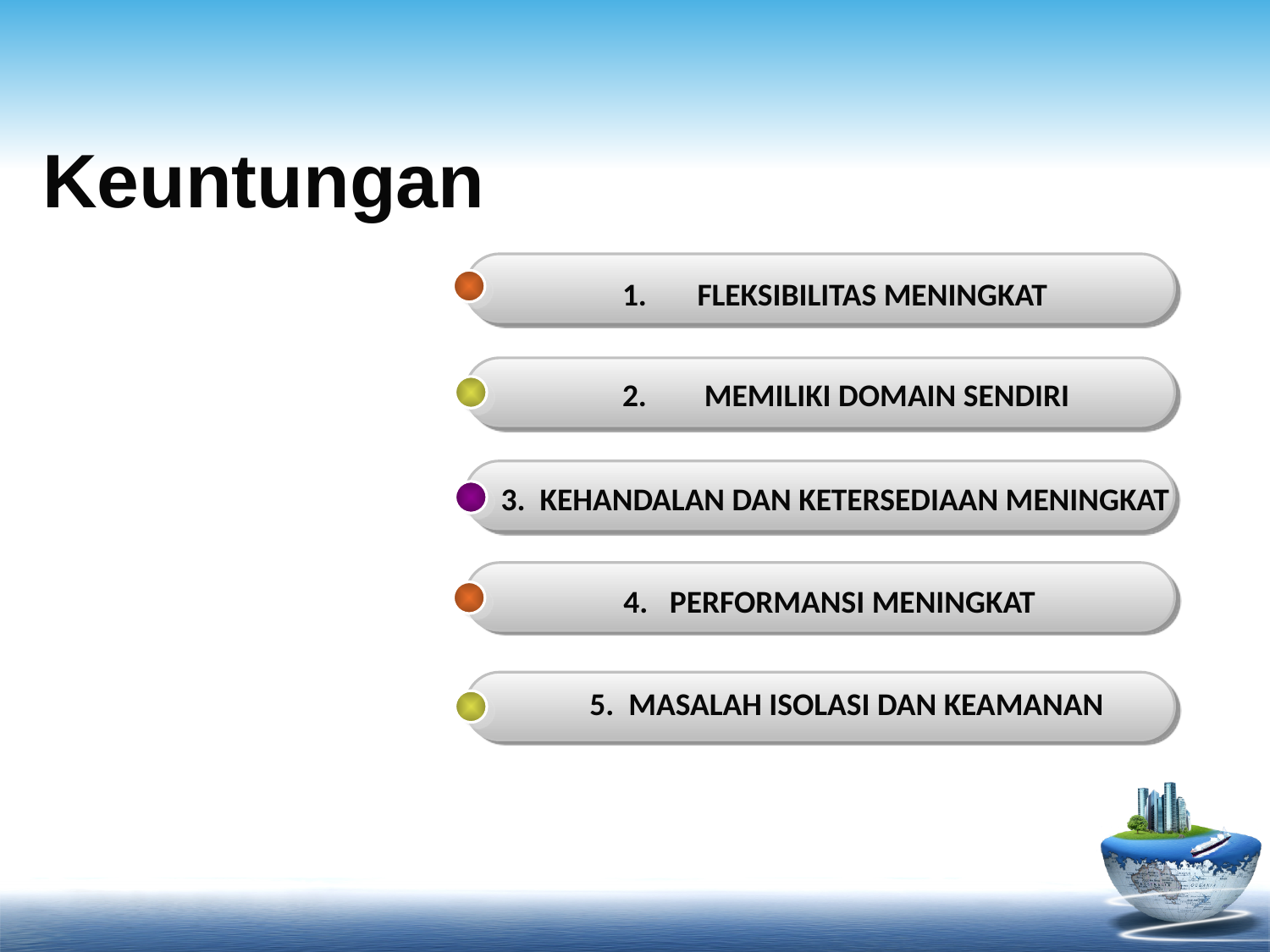

# Keuntungan

1.       FLEKSIBILITAS MENINGKAT

2.        MEMILIKI DOMAIN SENDIRI

3.  KEHANDALAN DAN KETERSEDIAAN MENINGKAT

4.   PERFORMANSI MENINGKAT

5.  MASALAH ISOLASI DAN KEAMANAN